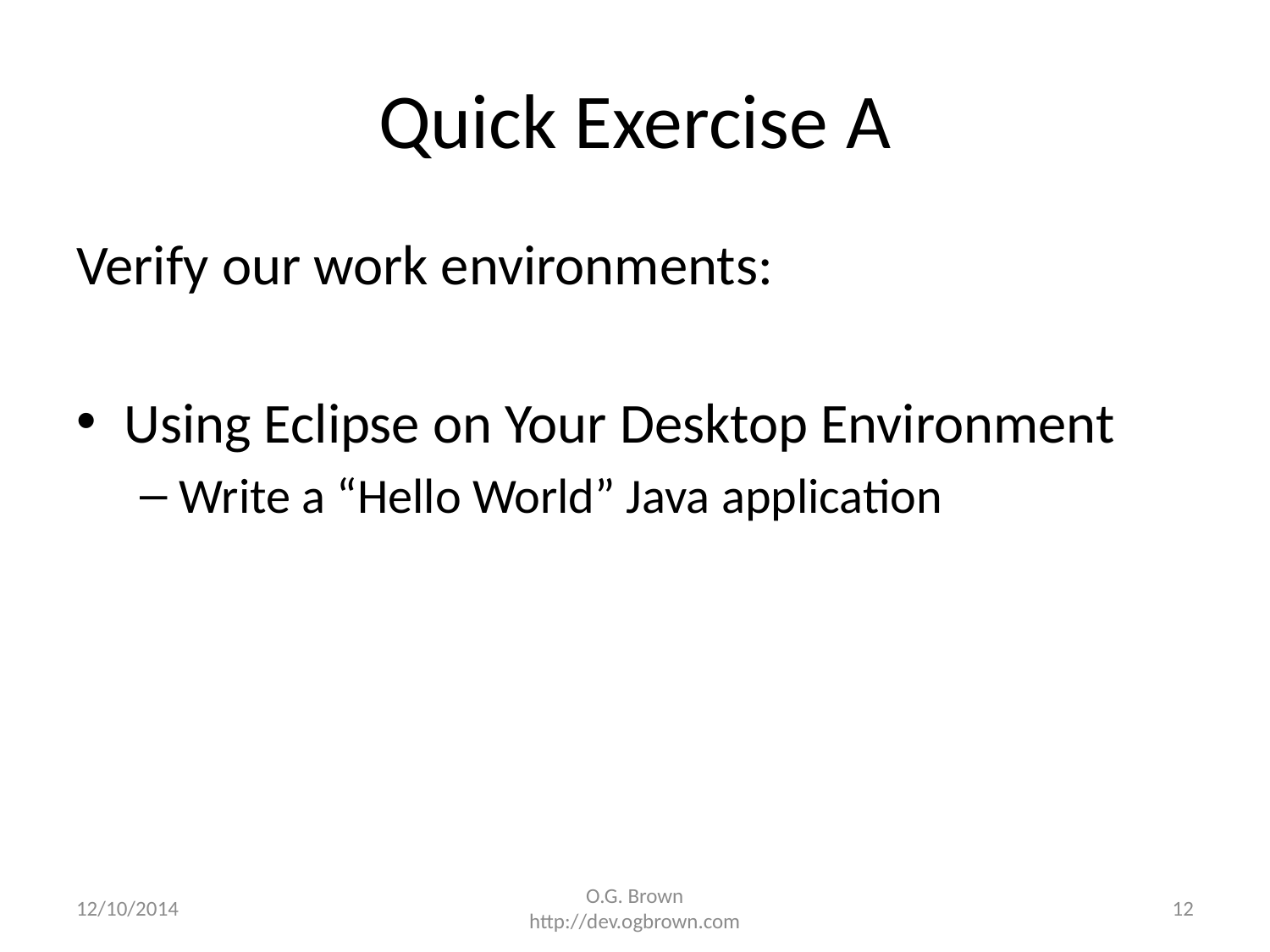

# Quick Exercise A
Verify our work environments:

Using Eclipse on Your Desktop Environment
Write a “Hello World” Java application
12/10/2014
O.G. Brown
http://dev.ogbrown.com
12